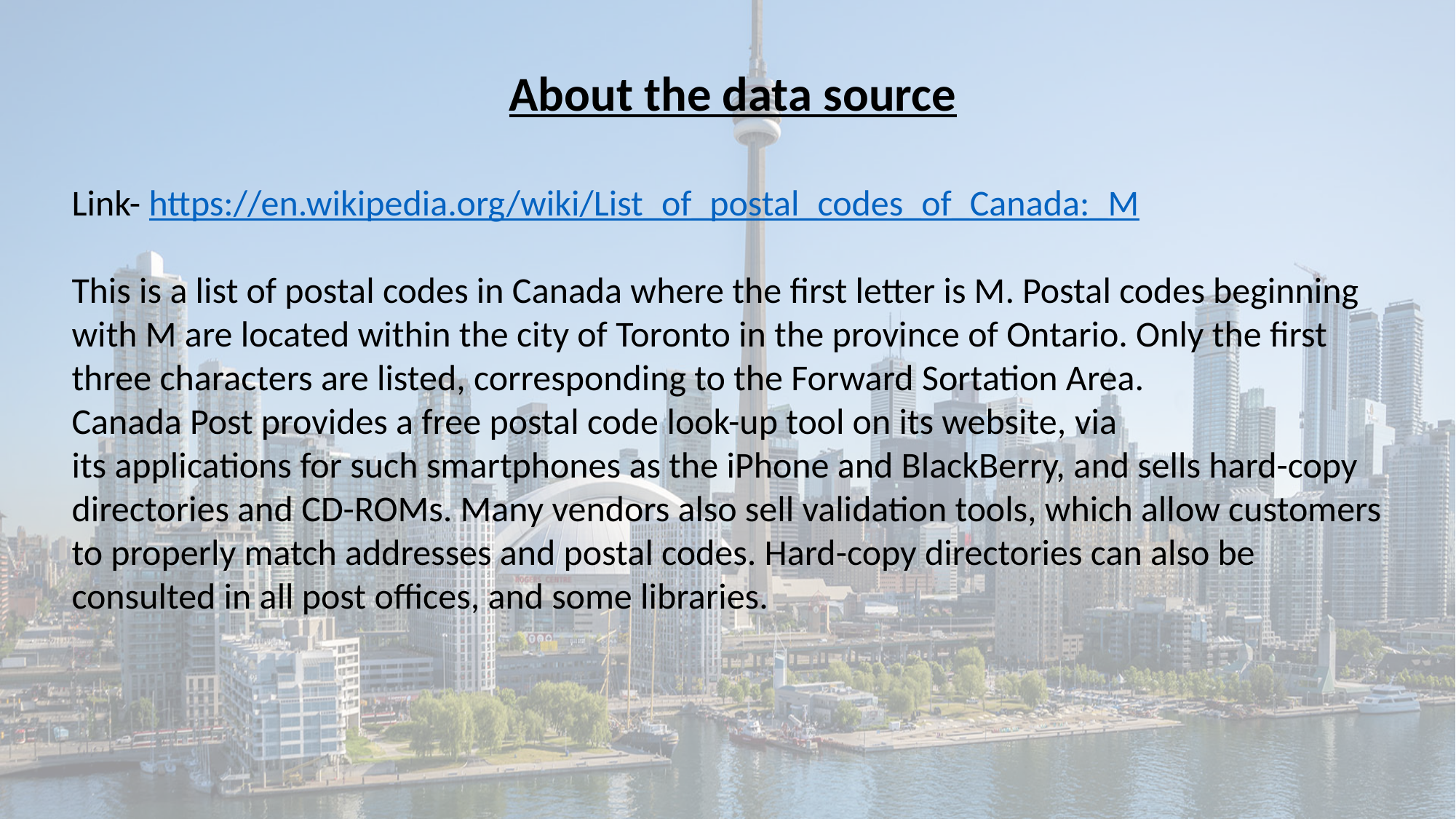

About the data source

Link- https://en.wikipedia.org/wiki/List_of_postal_codes_of_Canada:_M

This is a list of postal codes in Canada where the first letter is M. Postal codes beginning with M are located within the city of Toronto in the province of Ontario. Only the first three characters are listed, corresponding to the Forward Sortation Area.
Canada Post provides a free postal code look-up tool on its website, via its applications for such smartphones as the iPhone and BlackBerry, and sells hard-copy directories and CD-ROMs. Many vendors also sell validation tools, which allow customers to properly match addresses and postal codes. Hard-copy directories can also be consulted in all post offices, and some libraries.